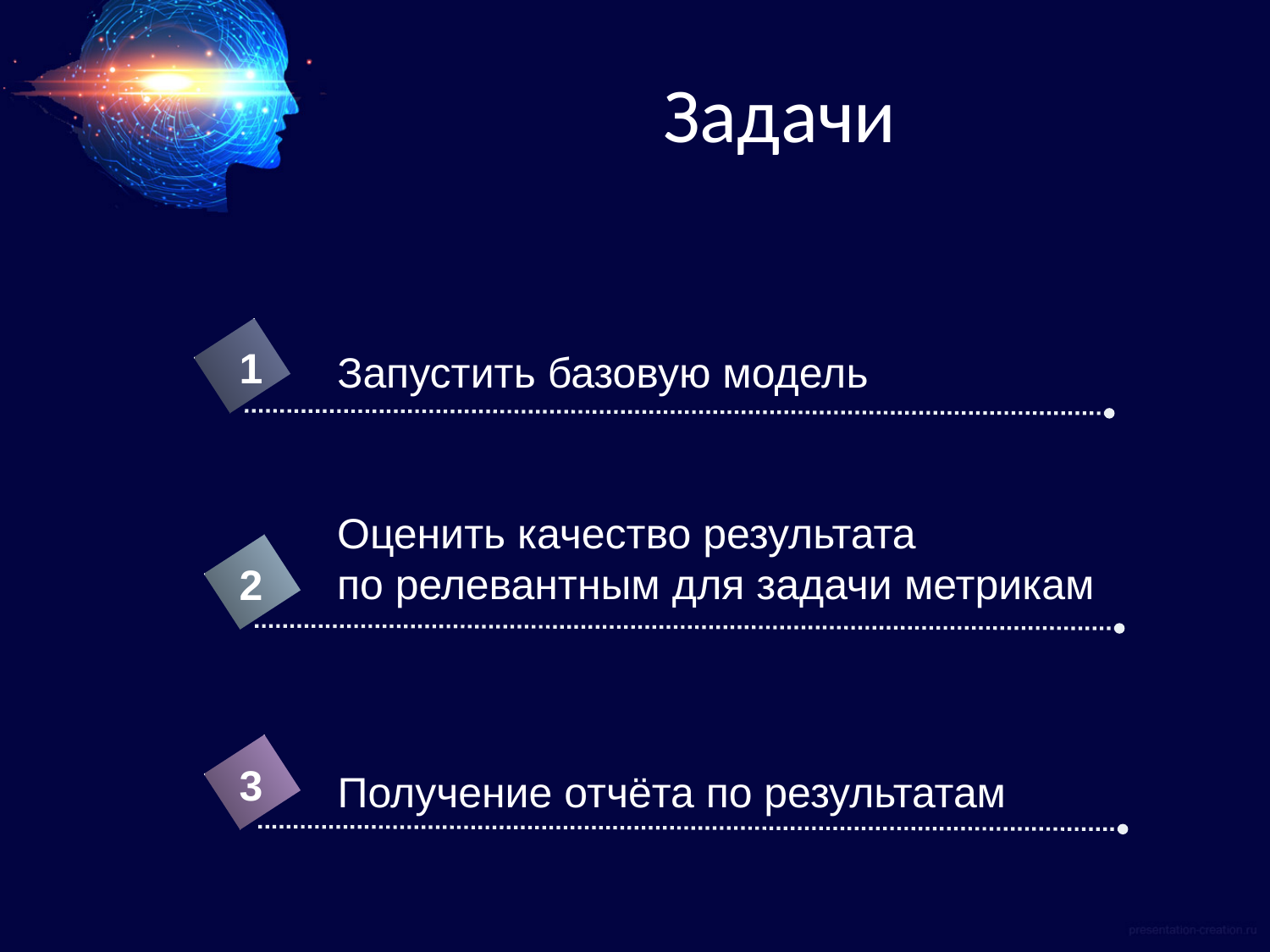

# Задачи

1
Запустить базовую модель

Оценить качество результата
по релевантным для задачи метрикам

2

3
Получение отчёта по результатам